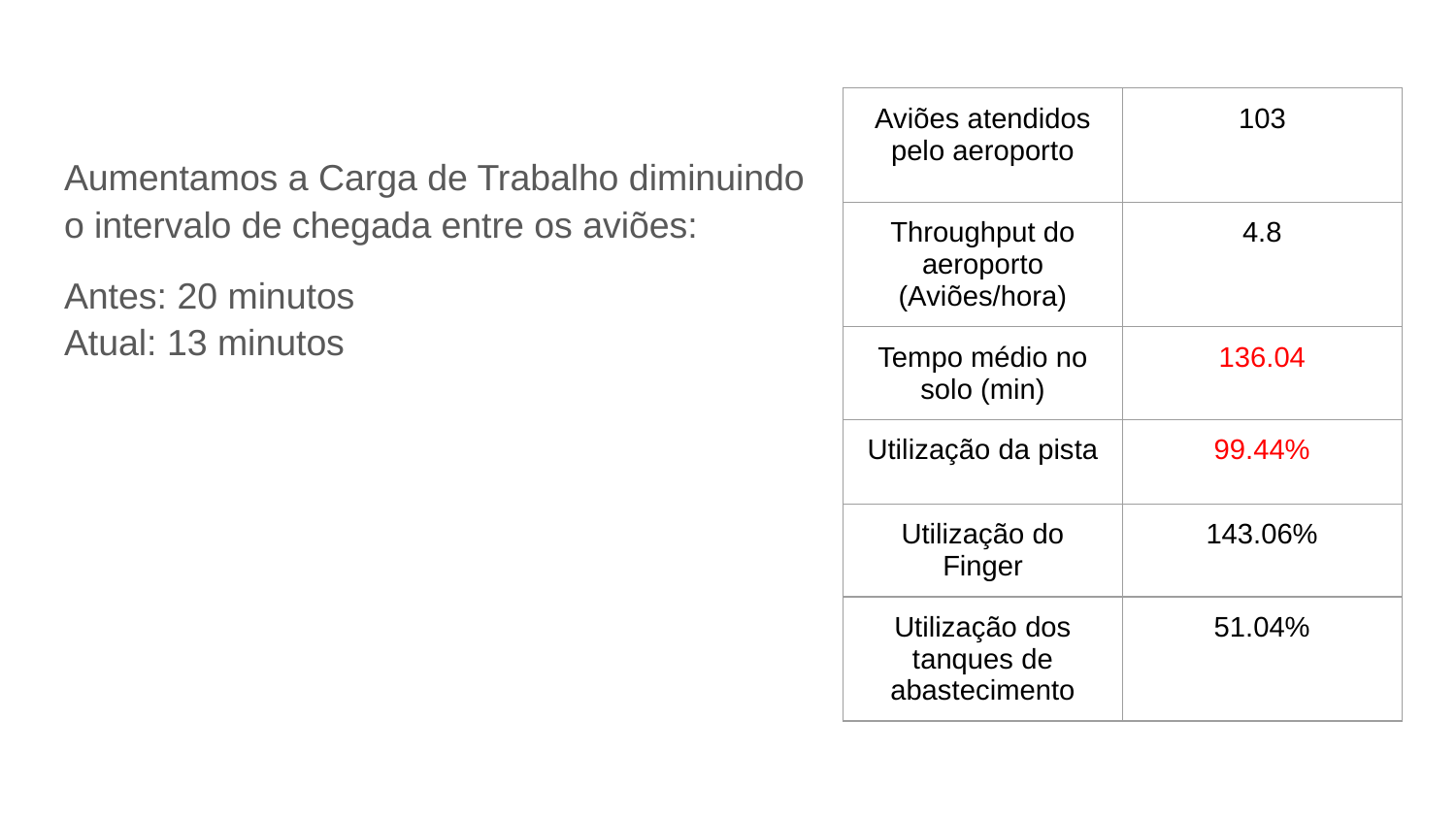

| Aviões atendidos pelo aeroporto | 103 |
| --- | --- |
| Throughput do aeroporto (Aviões/hora) | 4.8 |
| Tempo médio no solo (min) | 136.04 |
| Utilização da pista | 99.44% |
| Utilização do Finger | 143.06% |
| Utilização dos tanques de abastecimento | 51.04% |
Aumentamos a Carga de Trabalho diminuindo o intervalo de chegada entre os aviões:
Antes: 20 minutos
Atual: 13 minutos